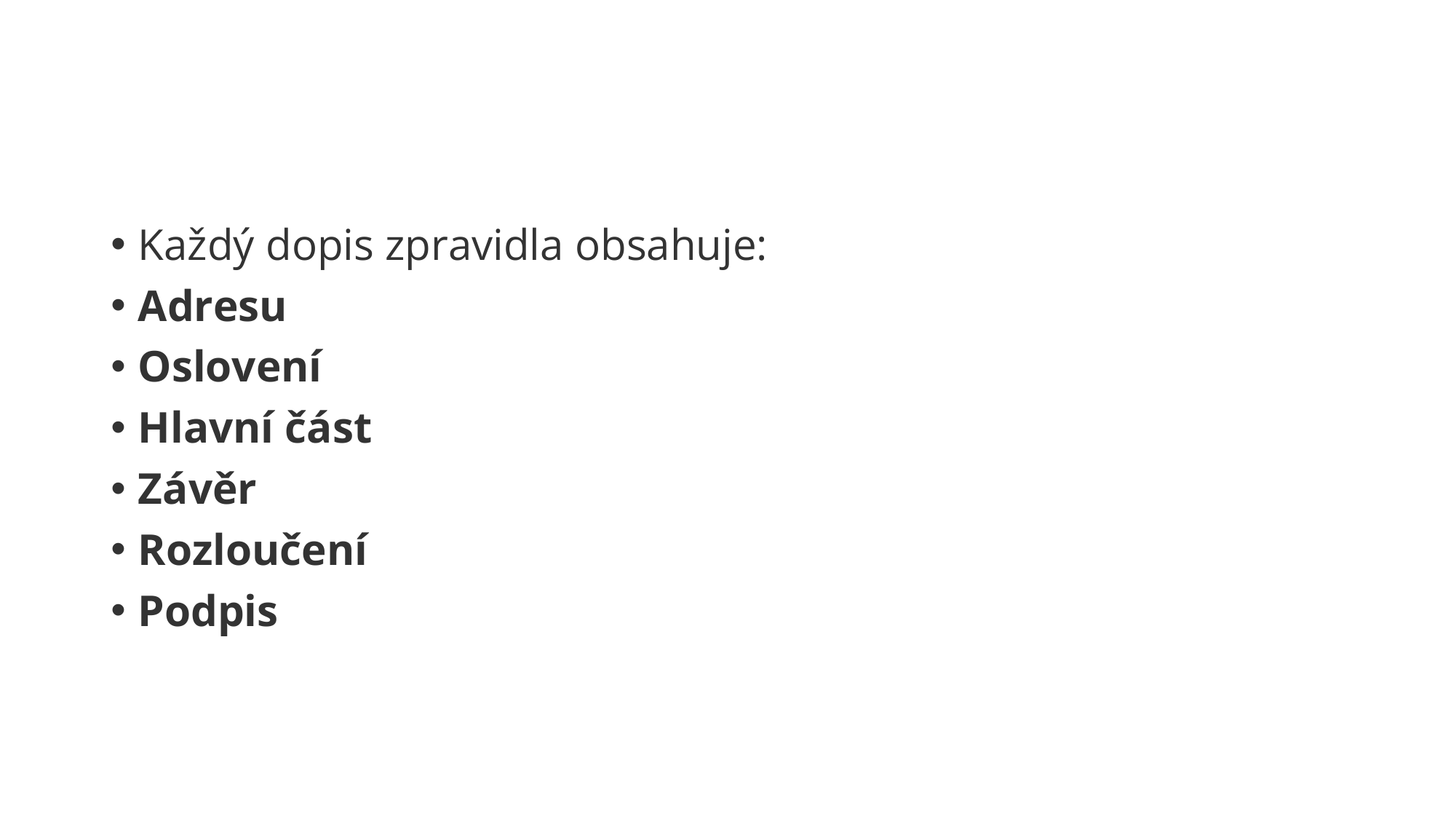

Každý dopis zpravidla obsahuje:
Adresu
Oslovení
Hlavní část
Závěr
Rozloučení
Podpis